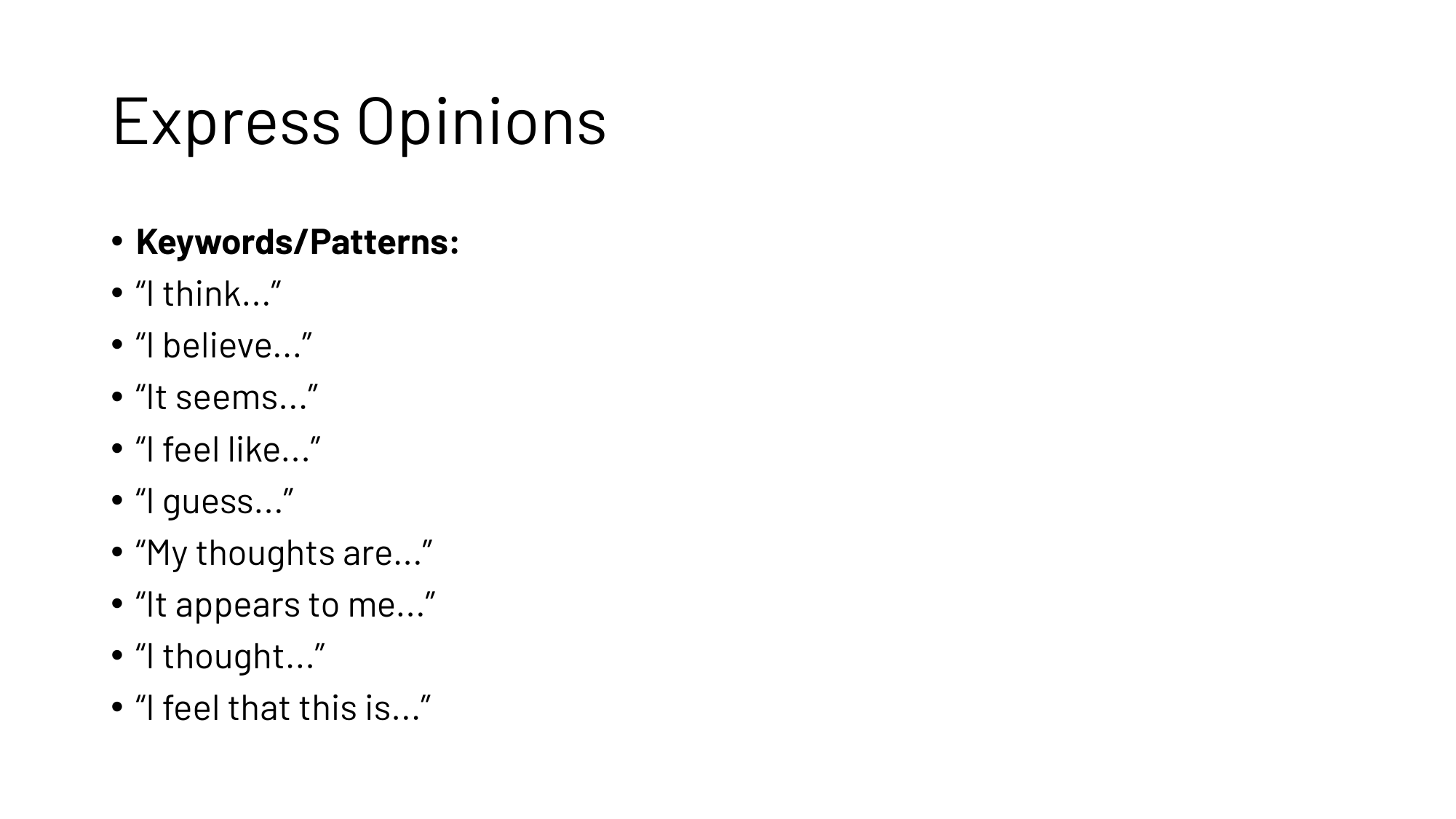

# Express Opinions
Keywords/Patterns:
“I think...”
“I believe...”
“It seems...”
“I feel like...”
“I guess...”
“My thoughts are...”
“It appears to me...”
“I thought...”
“I feel that this is...”